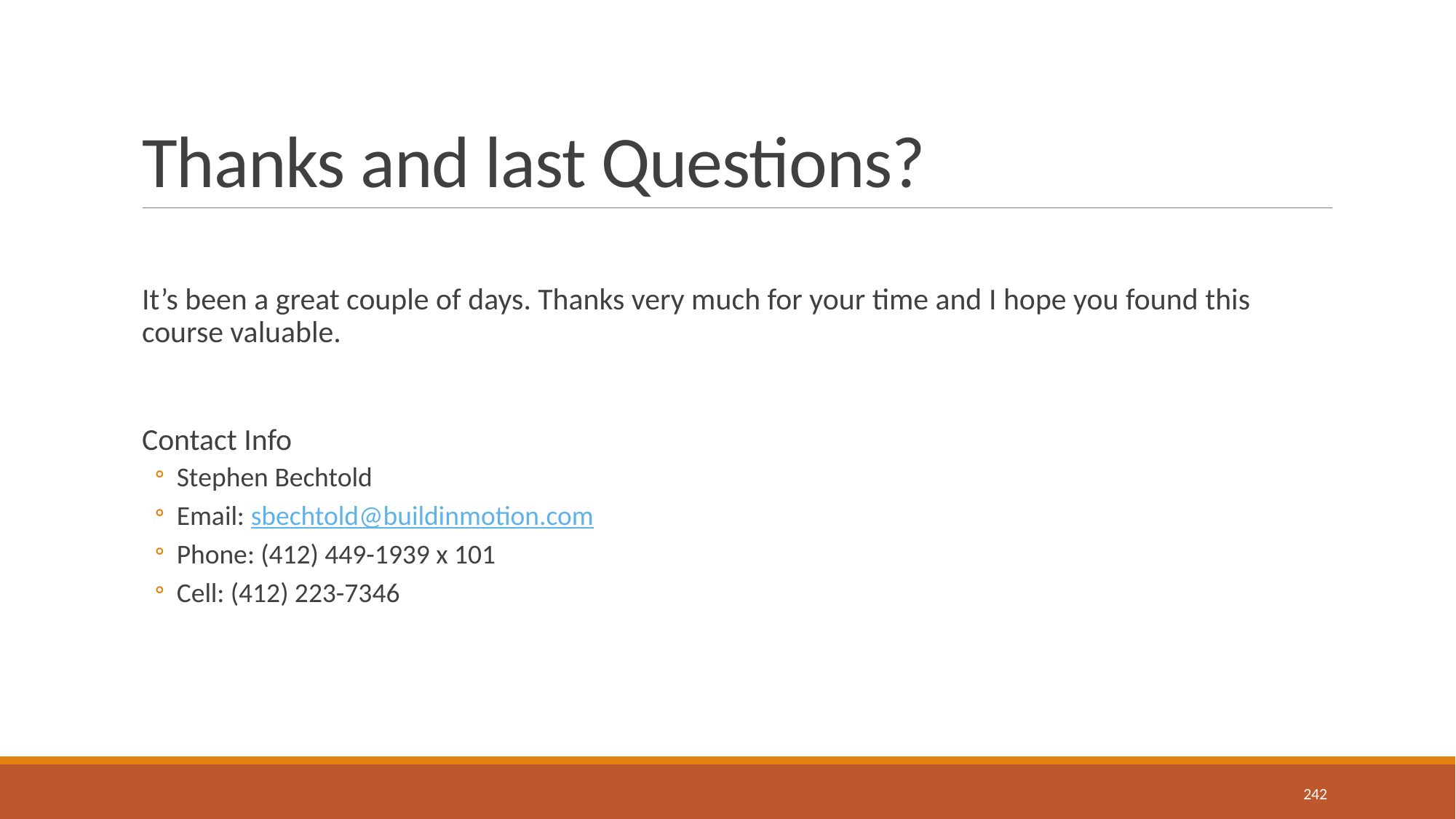

# Thanks and last Questions?

It’s been a great couple of days. Thanks very much for your time and I hope you found this course valuable.

Contact Info
Stephen Bechtold
Email: sbechtold@buildinmotion.com
Phone: (412) 449-1939 x 101
Cell: (412) 223-7346

242